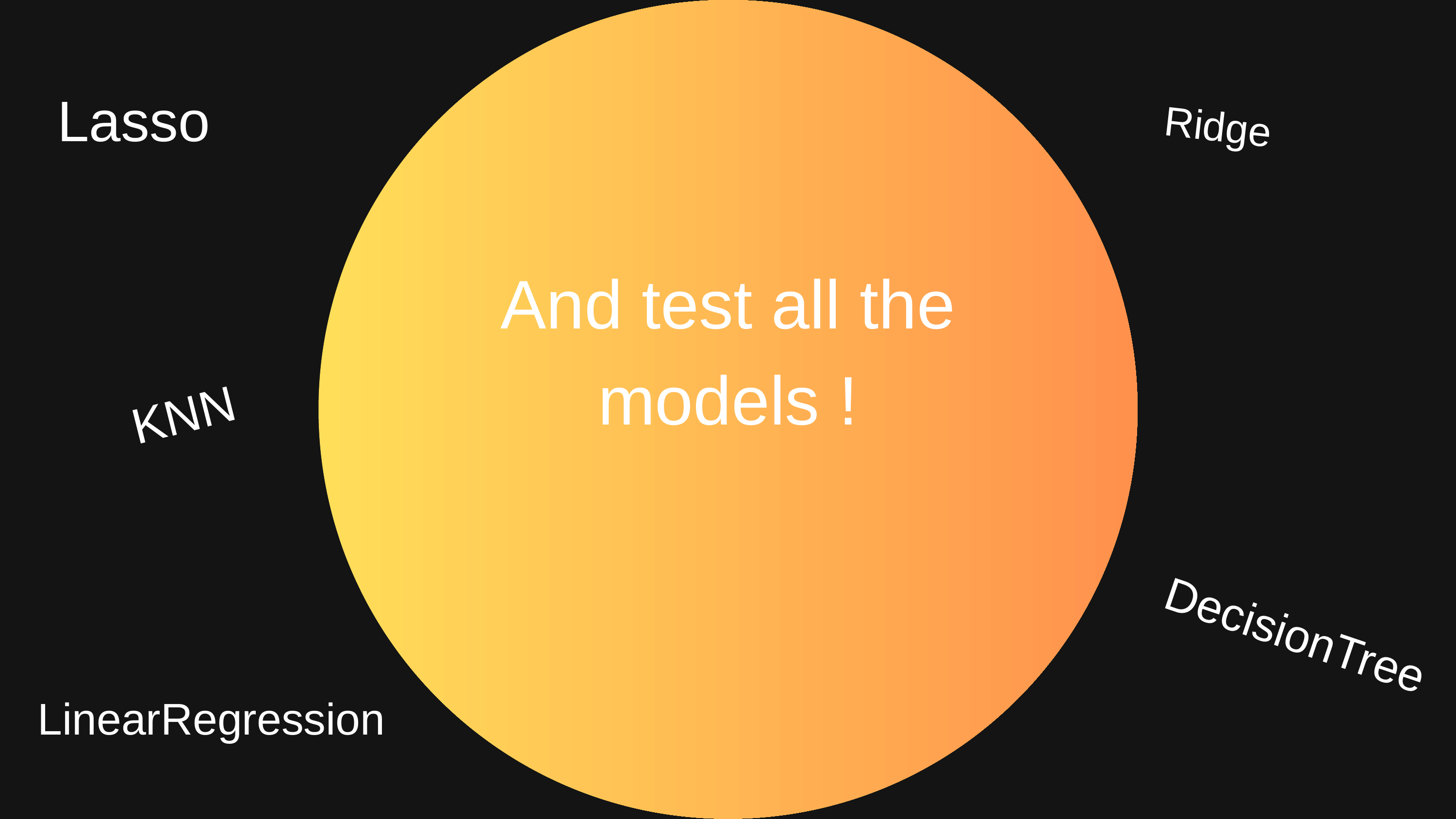

And test all the models !
Lasso
Ridge
KNN
DecisionTree
LinearRegression